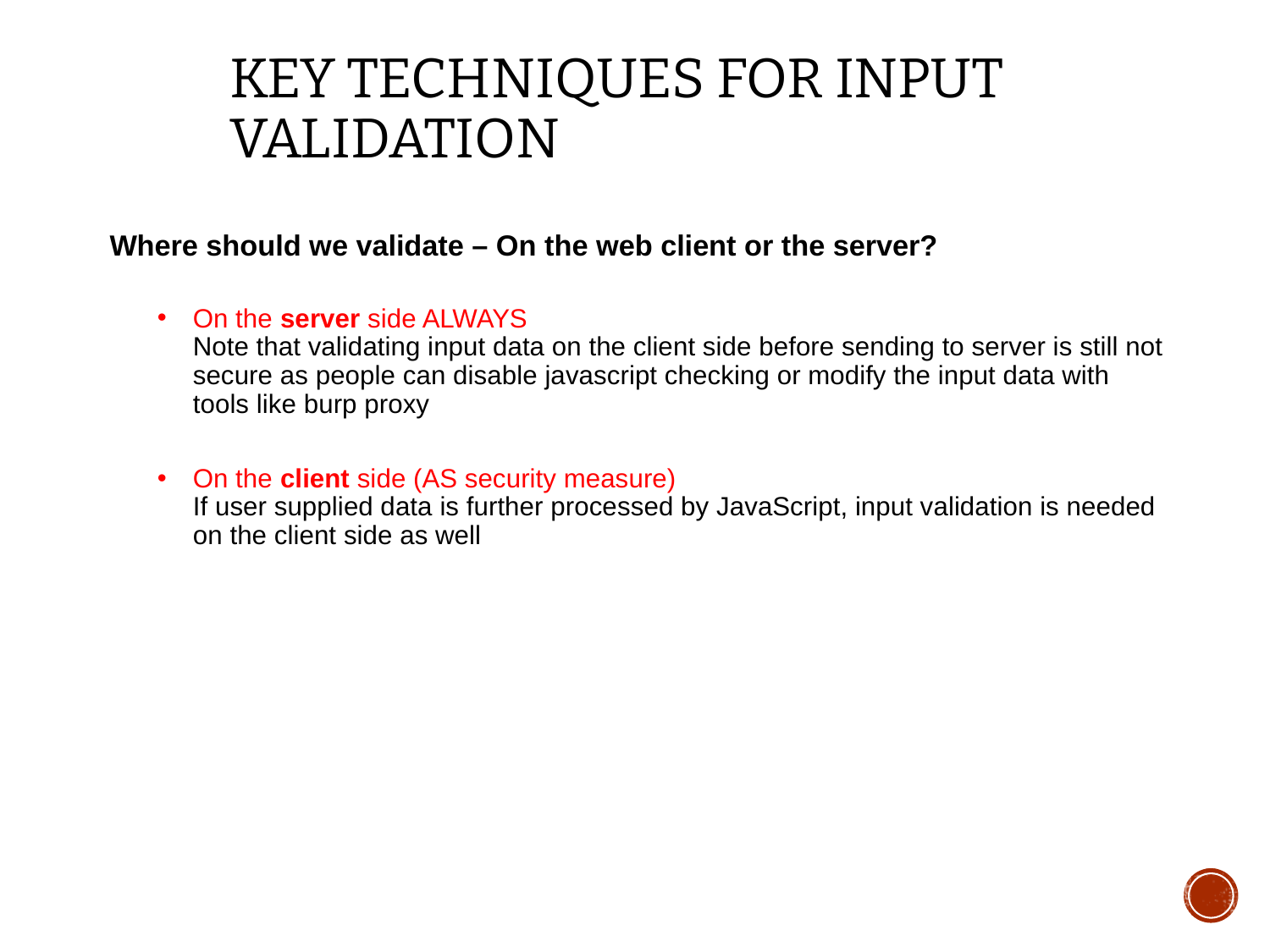

Key Techniques for input validation
# Where should we validate within our application?
Where should we validate – On the web client or the server?

On the server side ALWAYS
Note that validating input data on the client side before sending to server is still not secure as people can disable javascript checking or modify the input data with tools like burp proxy

On the client side (AS security measure)
If user supplied data is further processed by JavaScript, input validation is needed on the client side as well